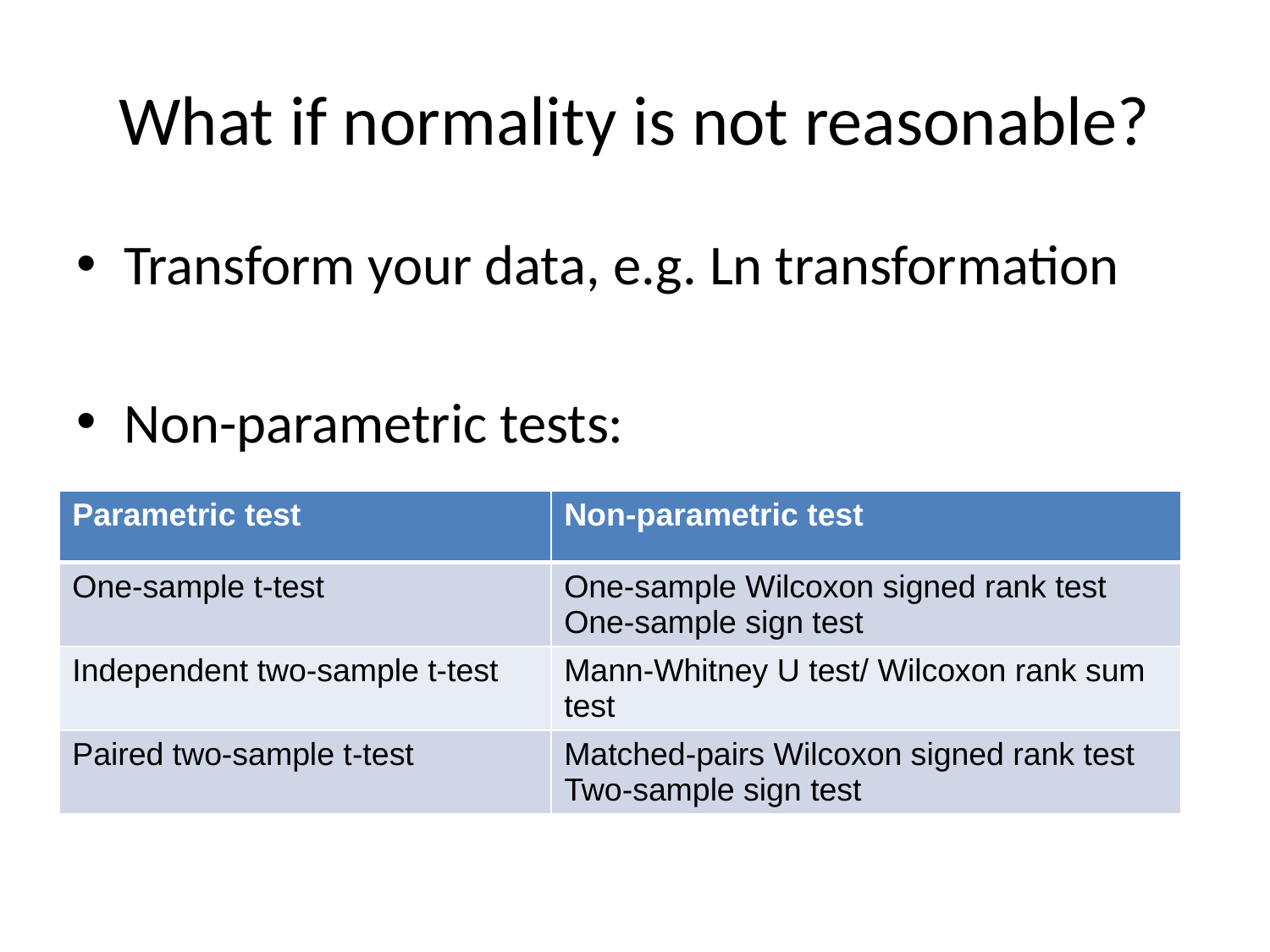

# What if normality is not reasonable?
Transform your data, e.g. Ln transformation

Non-parametric tests:

| Parametric test | Non-parametric test |
| --- | --- |
| One-sample t-test | One-sample Wilcoxon signed rank test One-sample sign test |
| Independent two-sample t-test | Mann-Whitney U test/ Wilcoxon rank sum test |
| Paired two-sample t-test | Matched-pairs Wilcoxon signed rank test Two-sample sign test |